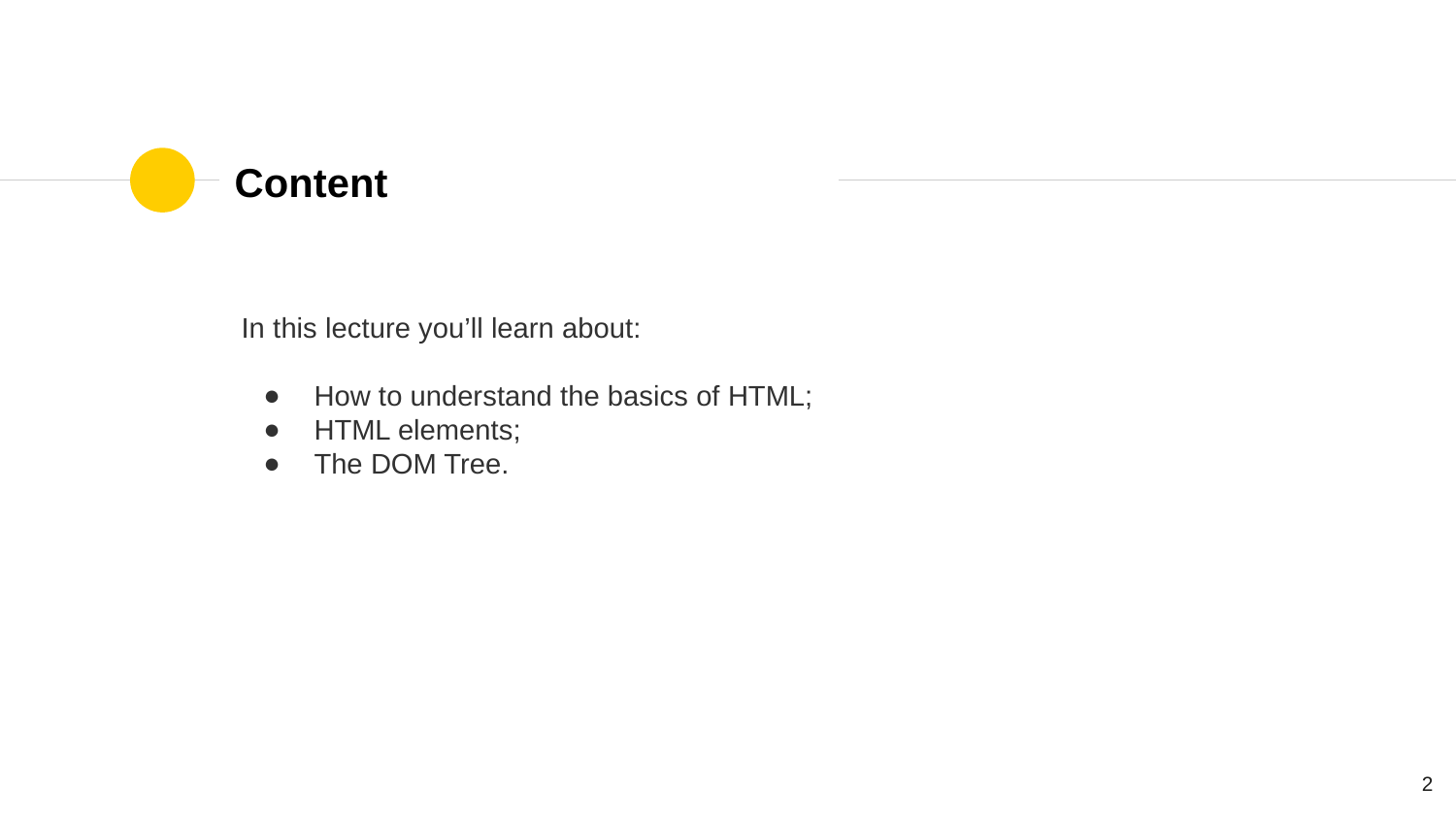

# Content
In this lecture you’ll learn about:

How to understand the basics of HTML;
HTML elements;
The DOM Tree.

2